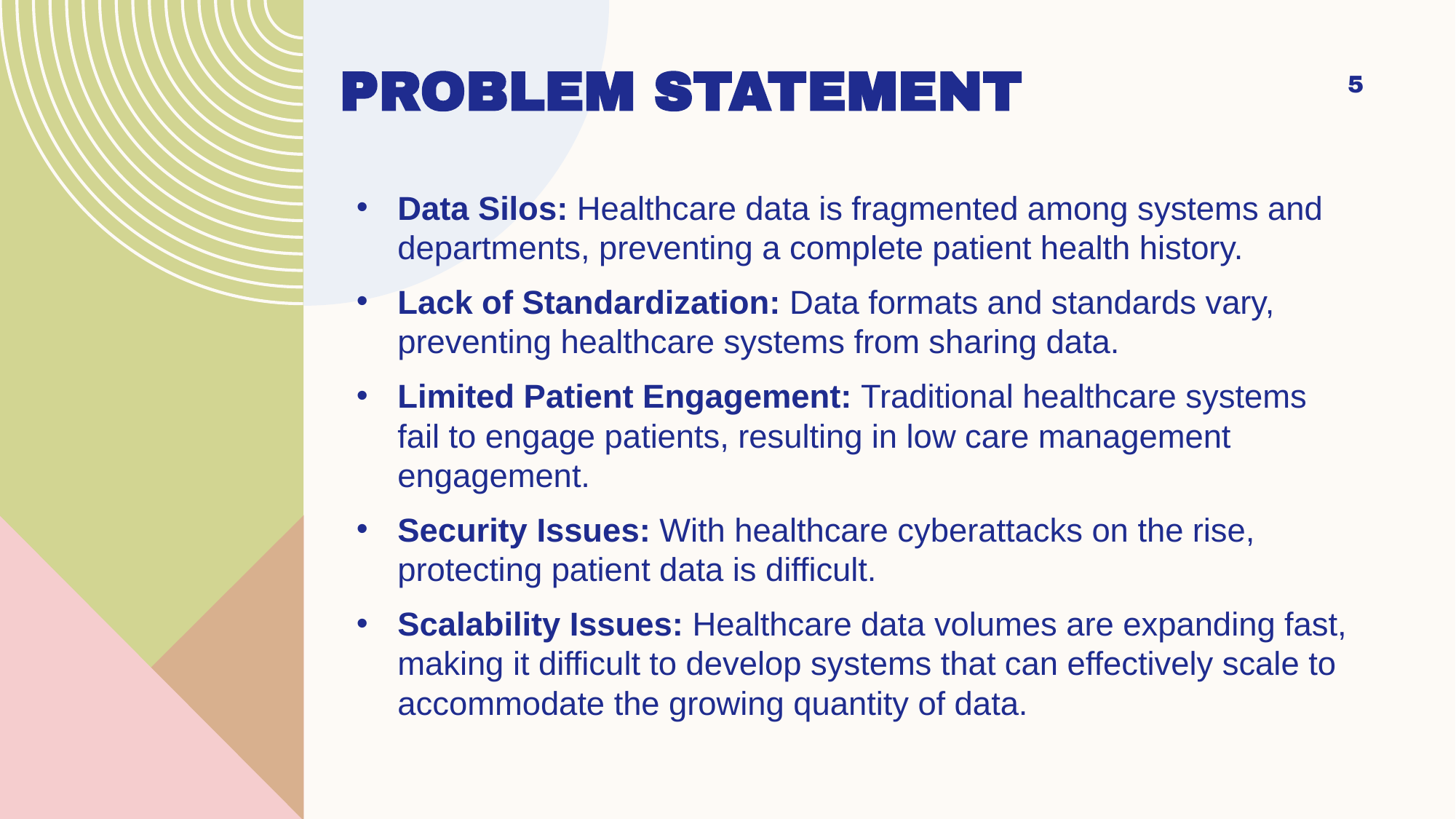

# Problem Statement
5
Data Silos: Healthcare data is fragmented among systems and departments, preventing a complete patient health history.
Lack of Standardization: Data formats and standards vary, preventing healthcare systems from sharing data.
Limited Patient Engagement: Traditional healthcare systems fail to engage patients, resulting in low care management engagement.
Security Issues: With healthcare cyberattacks on the rise, protecting patient data is difficult.
Scalability Issues: Healthcare data volumes are expanding fast, making it difficult to develop systems that can effectively scale to accommodate the growing quantity of data.